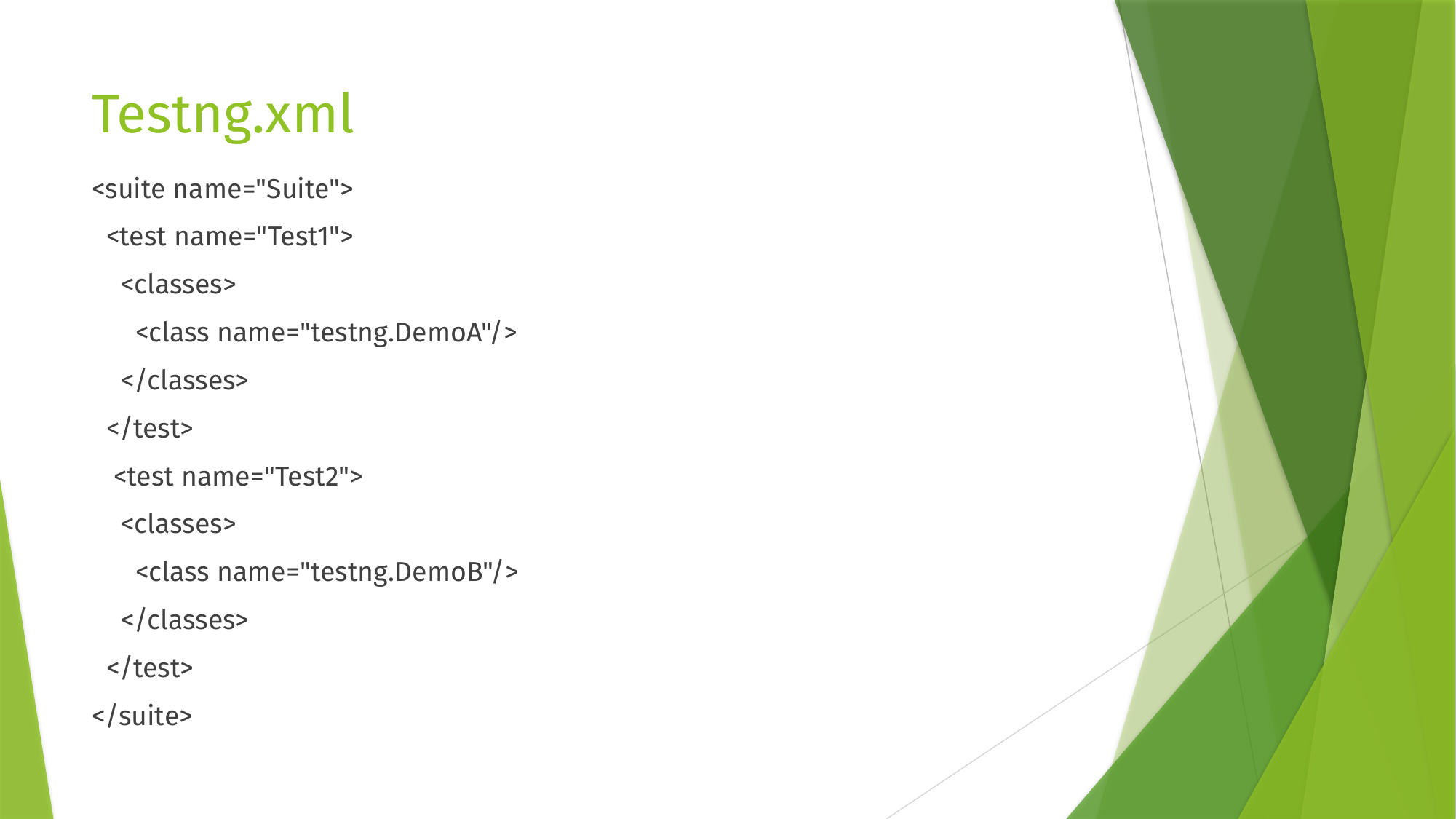

# Testng.xml
<suite name="Suite">
  <test name="Test1">
    <classes>
      <class name="testng.DemoA"/>
    </classes>
  </test>
   <test name="Test2">
    <classes>
      <class name="testng.DemoB"/>
    </classes>
  </test>
</suite>